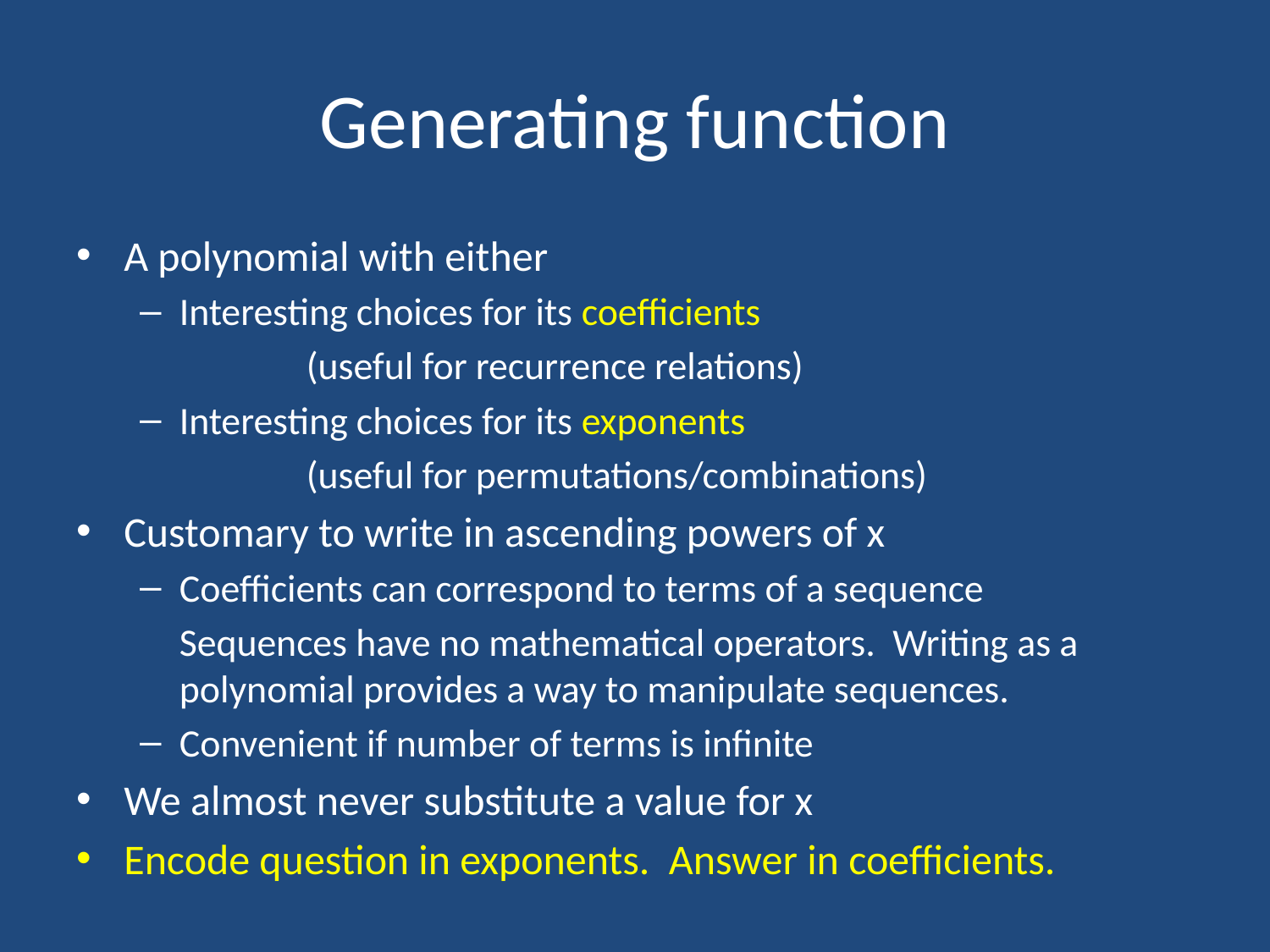

# Generating function
A polynomial with either
Interesting choices for its coefficients
		(useful for recurrence relations)
Interesting choices for its exponents
		(useful for permutations/combinations)
Customary to write in ascending powers of x
Coefficients can correspond to terms of a sequence
	Sequences have no mathematical operators.  Writing as a polynomial provides a way to manipulate sequences.
Convenient if number of terms is infinite
We almost never substitute a value for x
Encode question in exponents.  Answer in coefficients.